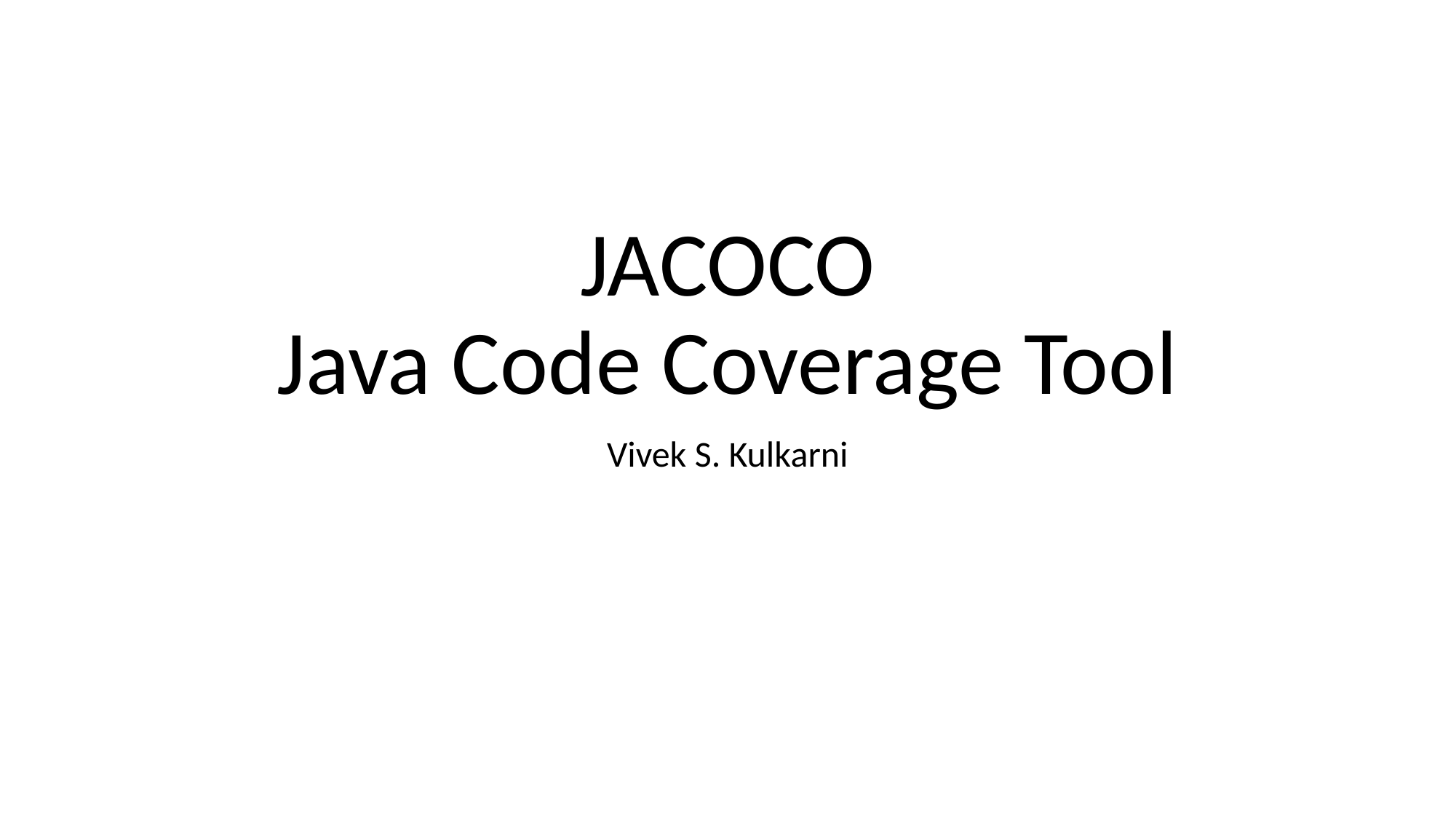

# JACOCO Java Code Coverage Tool
Vivek S. Kulkarni